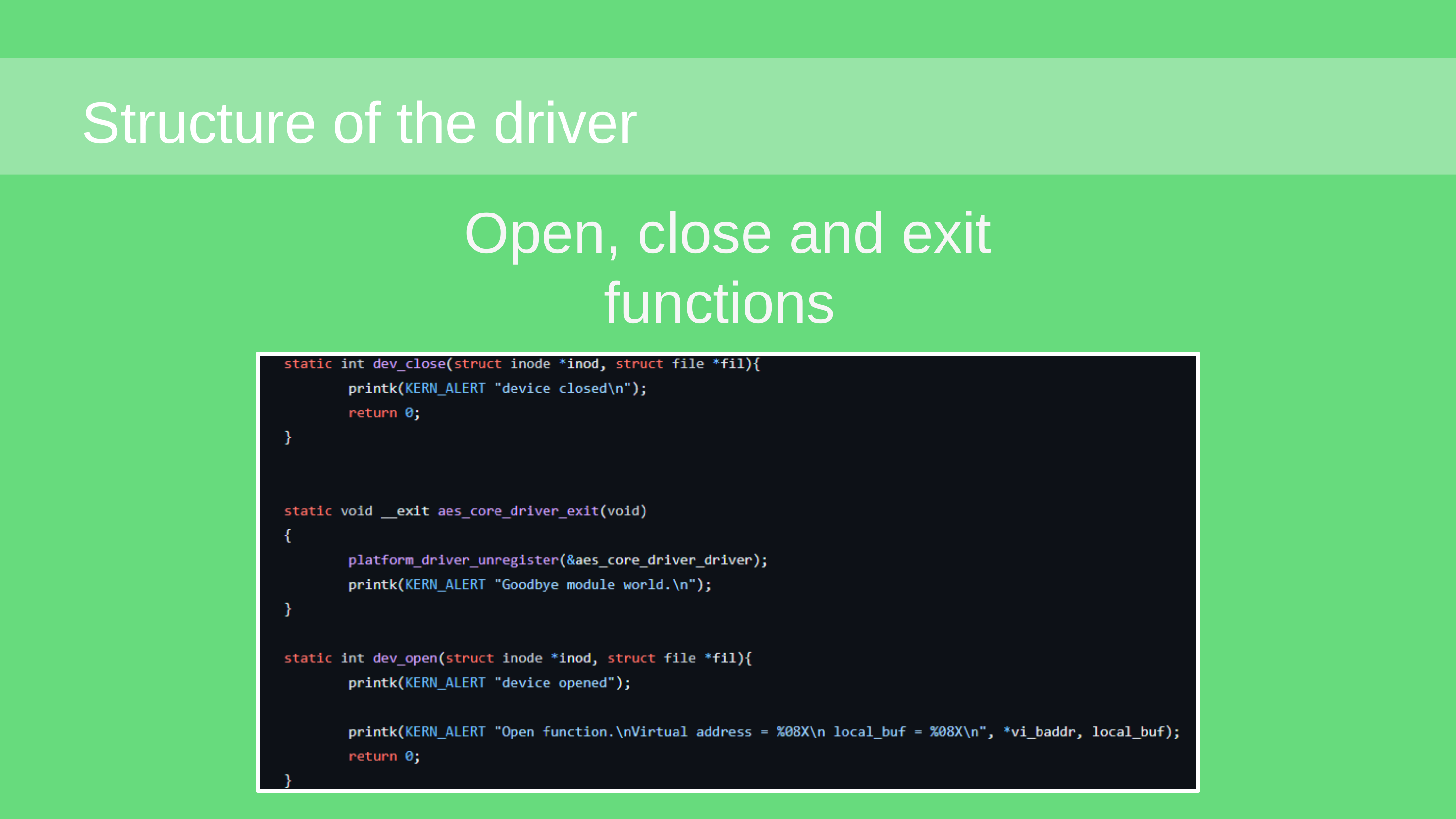

Structure of the driver
Open, close and exit functions